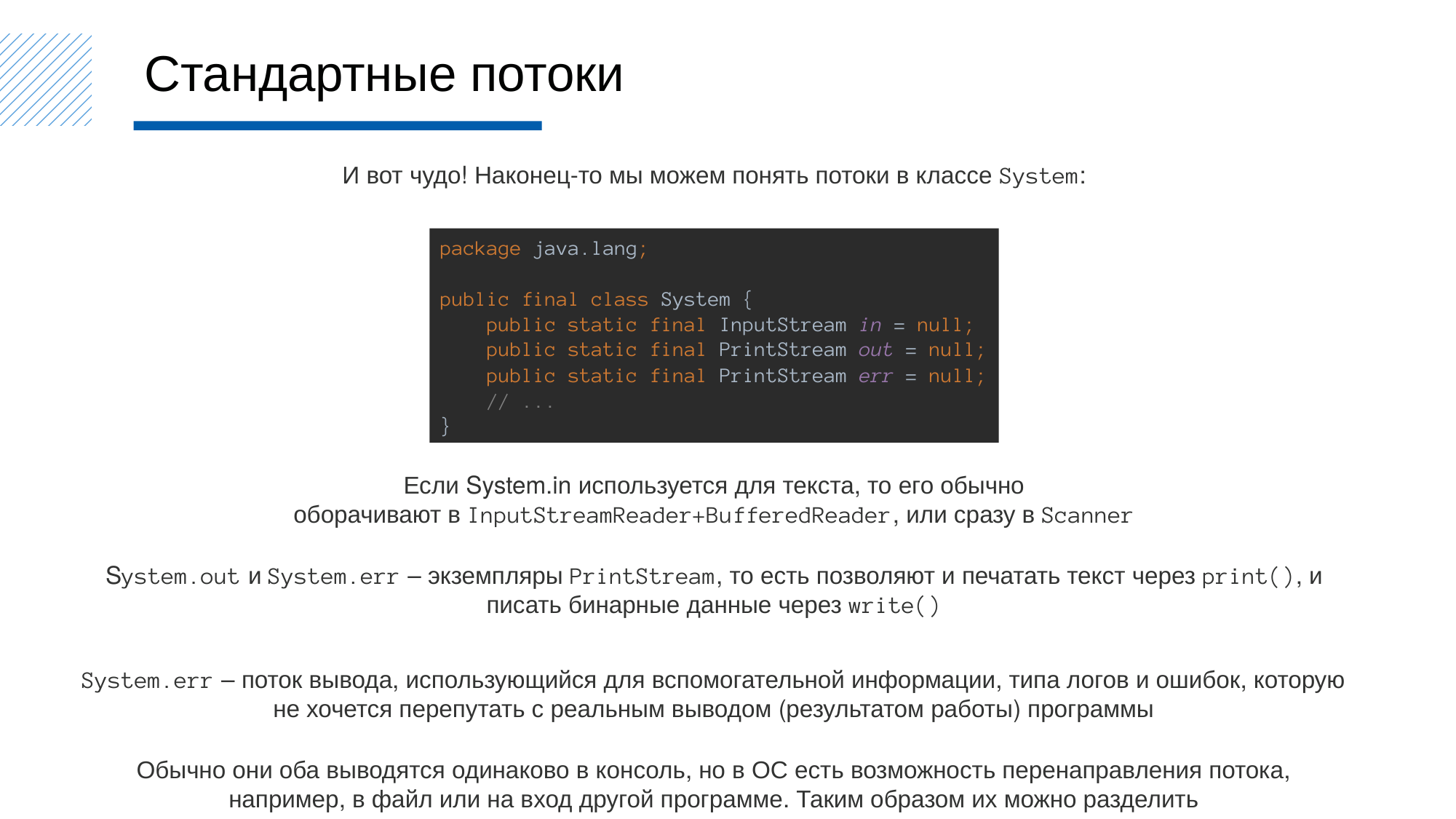

Стандартные потоки
И вот чудо! Наконец-то мы можем понять потоки в классе System:
package java.lang;
public final class System {
    public static final InputStream in = null;
    public static final PrintStream out = null;
    public static final PrintStream err = null;
    // ...
}
Если System.in используется для текста, то его обычно
оборачивают в InputStreamReader+BufferedReader, или сразу в Scanner
System.out и System.err – экземпляры PrintStream, то есть позволяют и печатать текст через print(), и писать бинарные данные через write()
System.err – поток вывода, использующийся для вспомогательной информации, типа логов и ошибок, которую не хочется перепутать с реальным выводом (результатом работы) программы
Обычно они оба выводятся одинаково в консоль, но в ОС есть возможность перенаправления потока, например, в файл или на вход другой программе. Таким образом их можно разделить